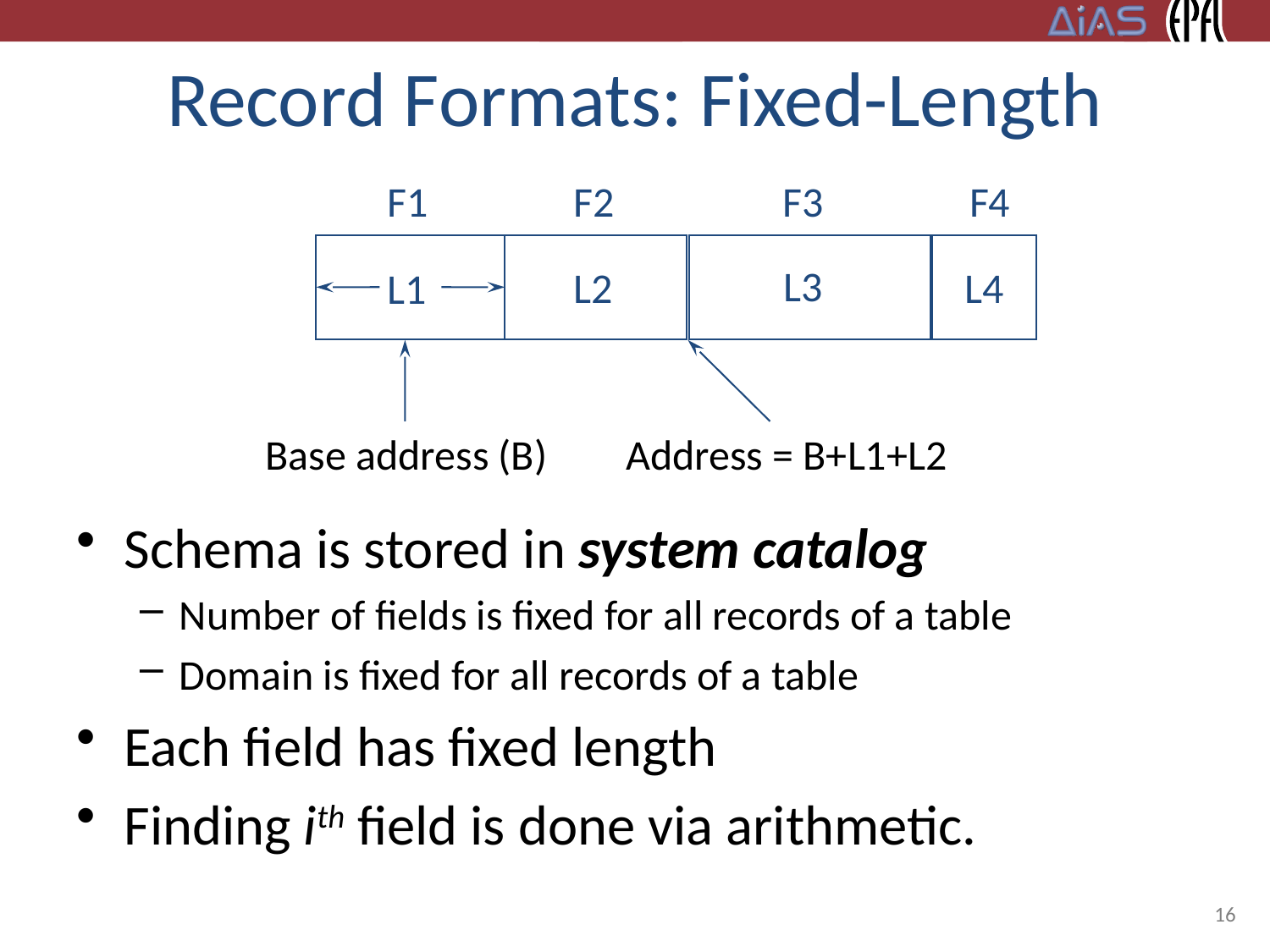

# Record Formats: Fixed-Length
F4
F3
F1
F2

L3
L4
L2
L1

Address = B+L1+L2
Base address (B)
Schema is stored in system catalog
Number of fields is fixed for all records of a table
Domain is fixed for all records of a table
Each field has fixed length
Finding ith field is done via arithmetic.
16